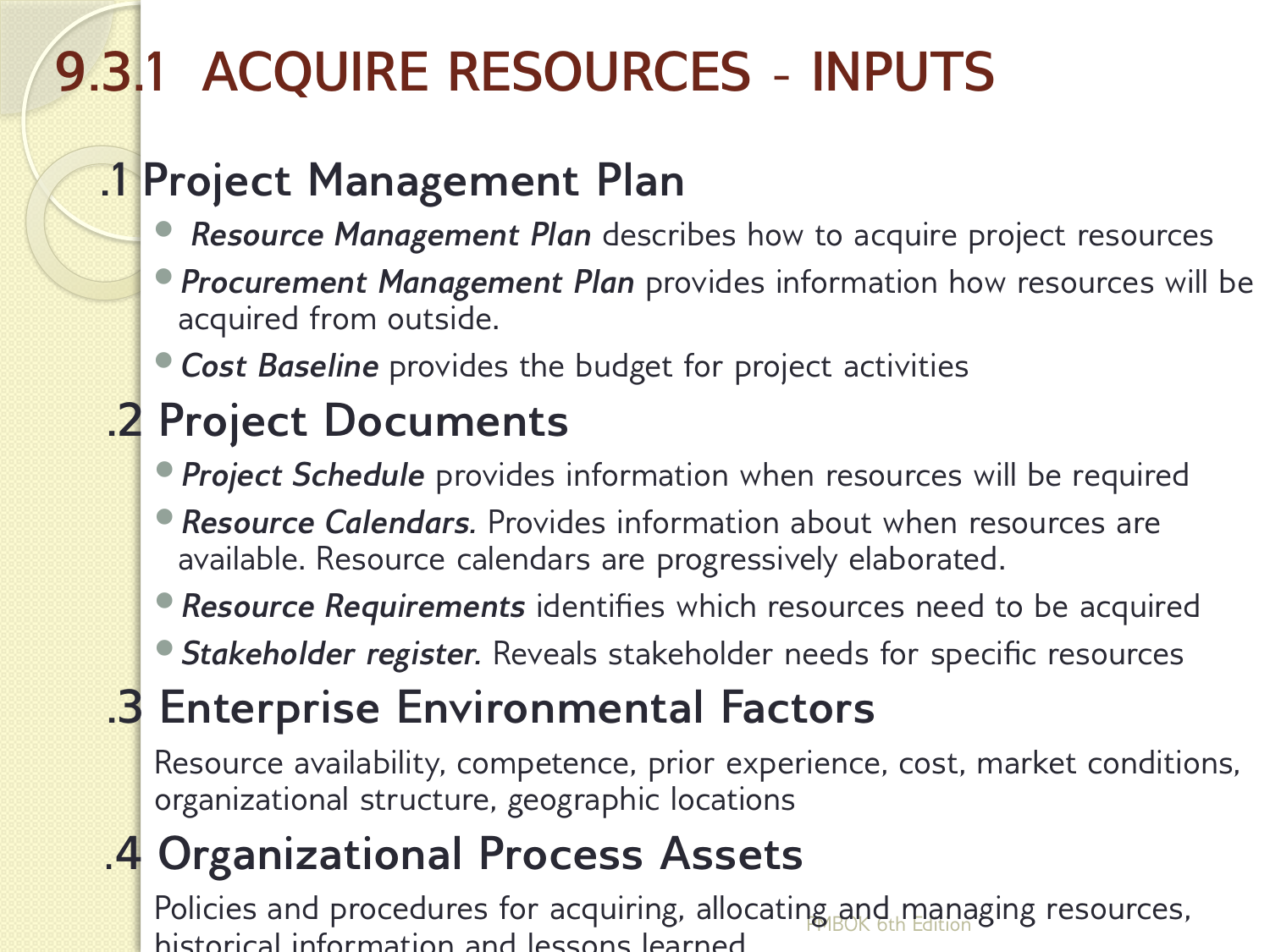

# 9.3.1  ACQUIRE RESOURCES - INPUTS

  .1 Project Management Plan
 Resource Management Plan describes how to acquire project resources
Procurement Management Plan provides information how resources will be acquired from outside.
Cost Baseline provides the budget for project activities
.2 Project Documents
Project Schedule provides information when resources will be required
Resource Calendars. Provides information about when resources are available. Resource calendars are progressively elaborated.
Resource Requirements identifies which resources need to be acquired
Stakeholder register. Reveals stakeholder needs for specific resources
.3 Enterprise Environmental Factors
Resource availability, competence, prior experience, cost, market conditions, organizational structure, geographic locations
 .4 Organizational Process Assets
Policies and procedures for acquiring, allocating and managing resources, historical information and lessons learned.

PMBOK 6th Edition